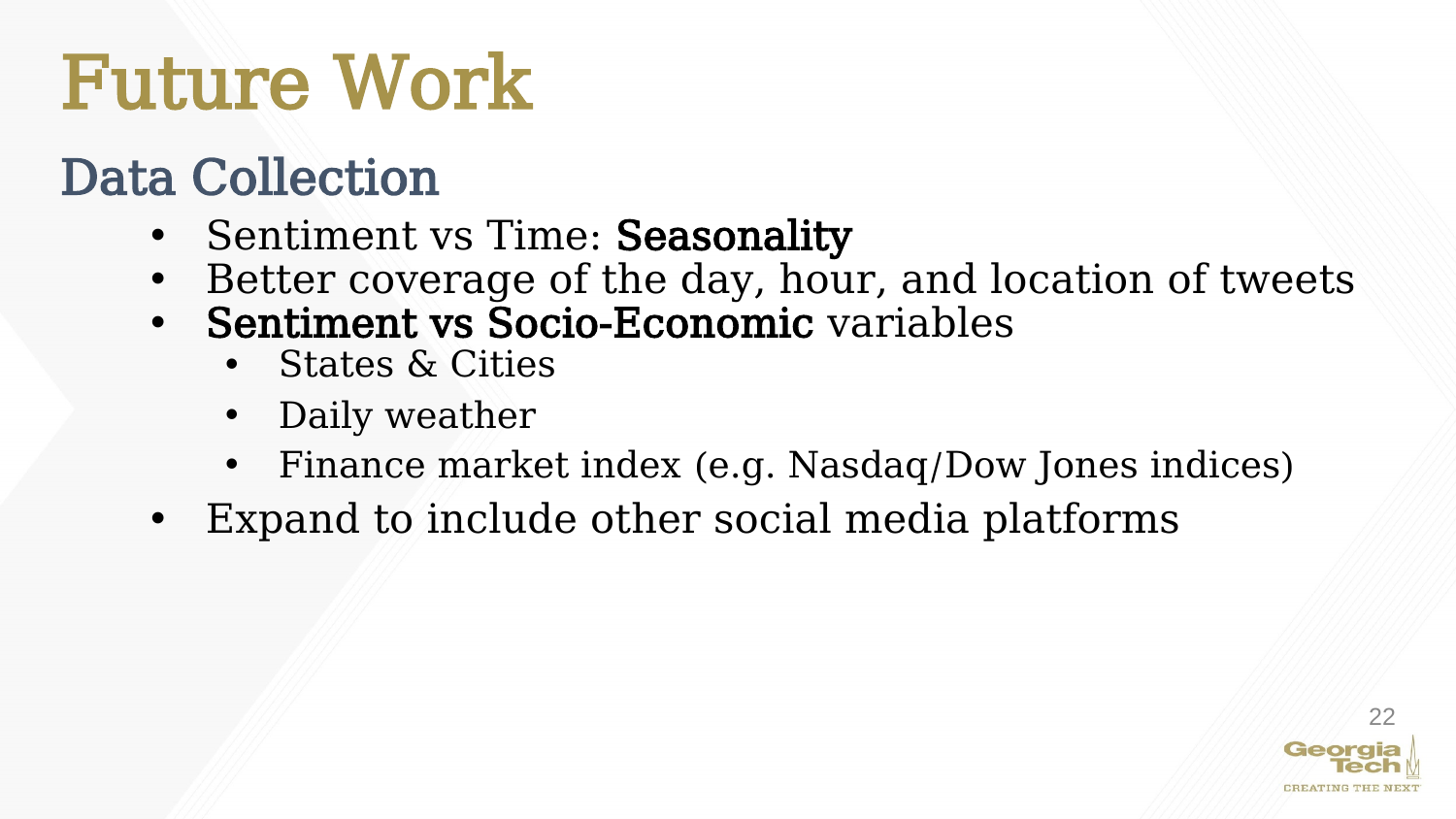

# Future Work
Data Collection
Sentiment vs Time: Seasonality
Better coverage of the day, hour, and location of tweets
Sentiment vs Socio-Economic variables
States & Cities
Daily weather
Finance market index (e.g. Nasdaq/Dow Jones indices)
Expand to include other social media platforms
22